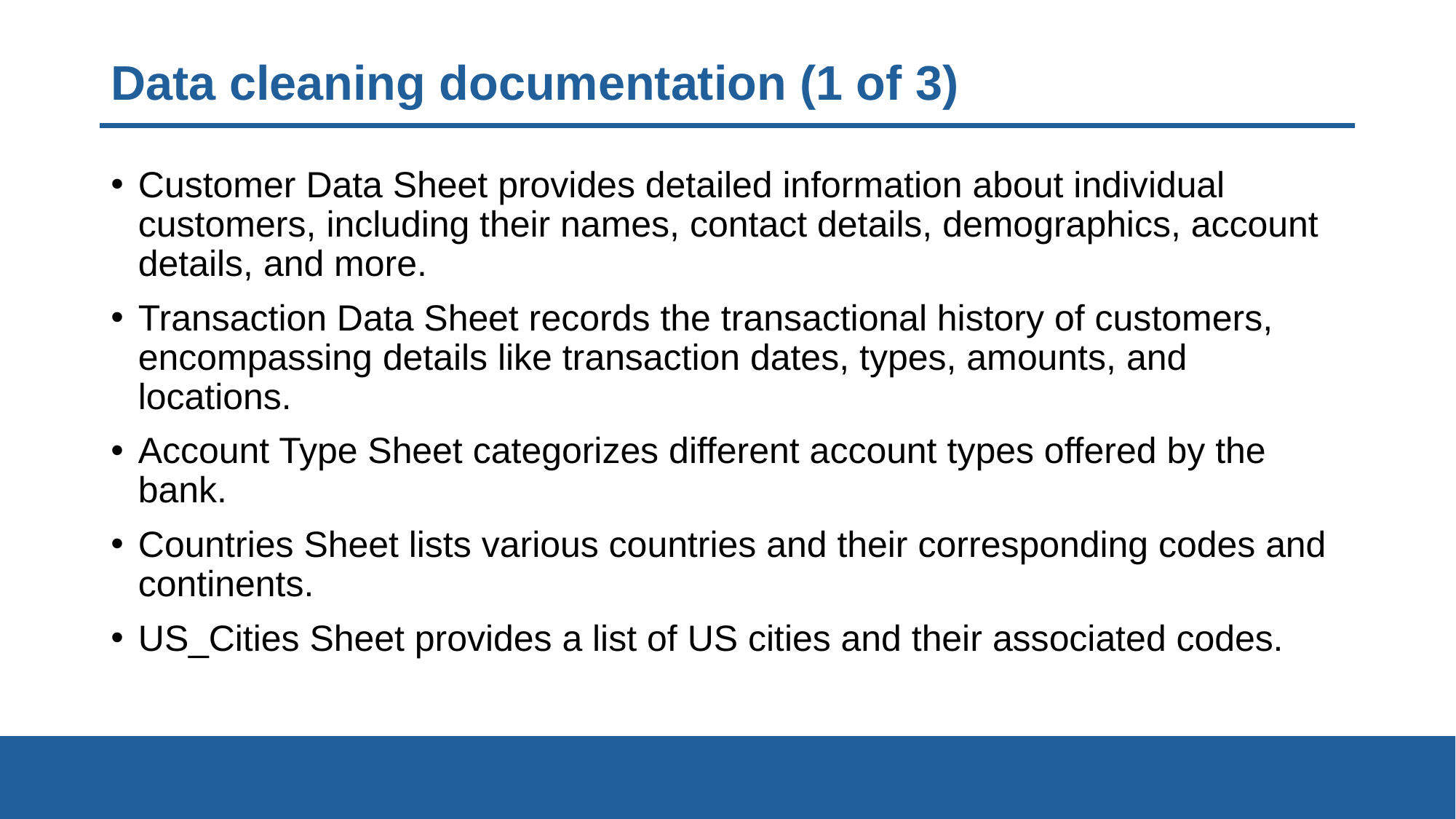

# Data cleaning documentation (1 of 3)
Customer Data Sheet provides detailed information about individual customers, including their names, contact details, demographics, account details, and more.
Transaction Data Sheet records the transactional history of customers, encompassing details like transaction dates, types, amounts, and locations.
Account Type Sheet categorizes different account types offered by the bank.
Countries Sheet lists various countries and their corresponding codes and continents.
US_Cities Sheet provides a list of US cities and their associated codes.